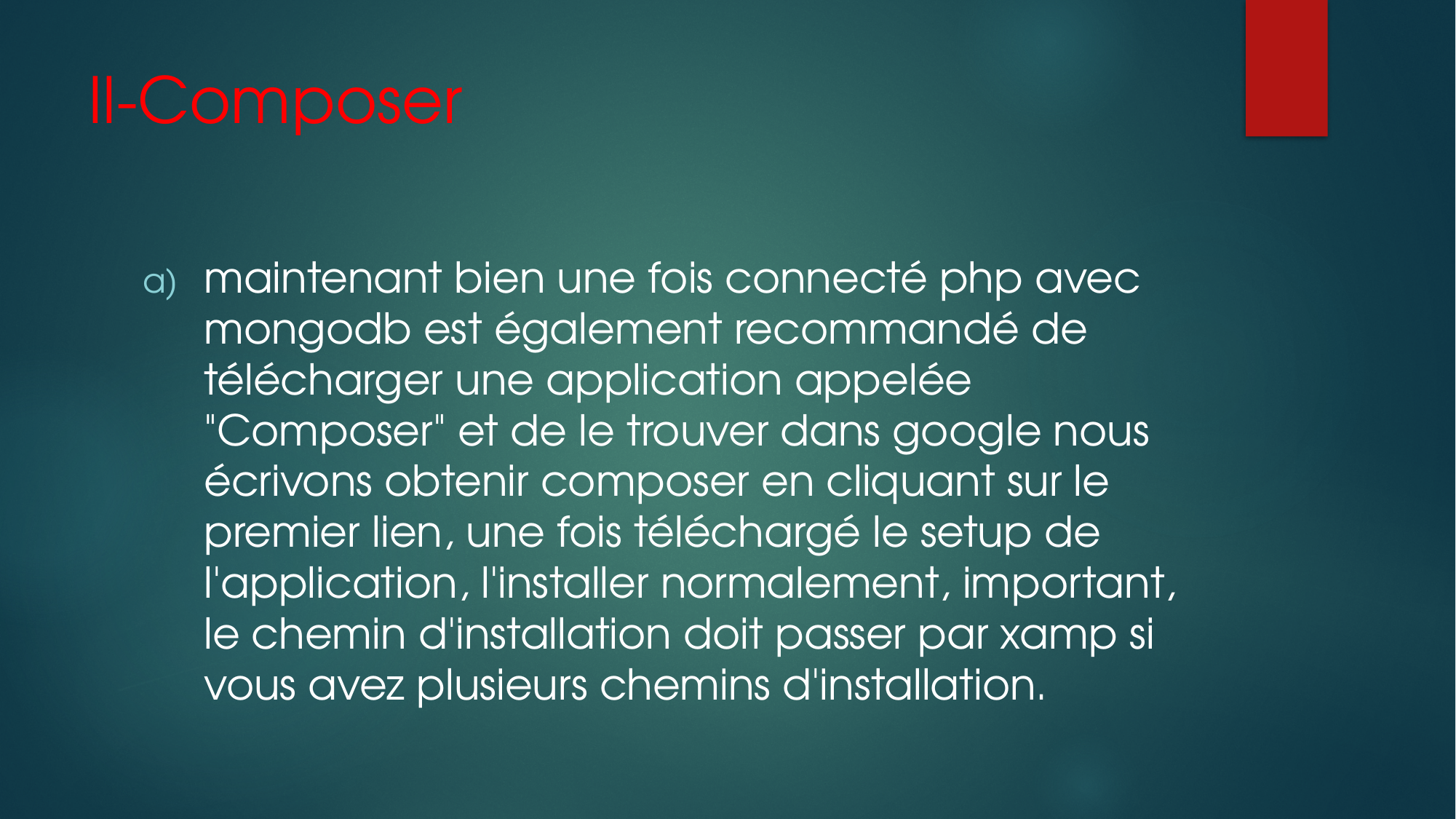

# II-Composer
maintenant bien une fois connecté php avec mongodb est également recommandé de télécharger une application appelée "Composer" et de le trouver dans google nous écrivons obtenir composer en cliquant sur le premier lien, une fois téléchargé le setup de l'application, l'installer normalement, important, le chemin d'installation doit passer par xamp si vous avez plusieurs chemins d'installation.